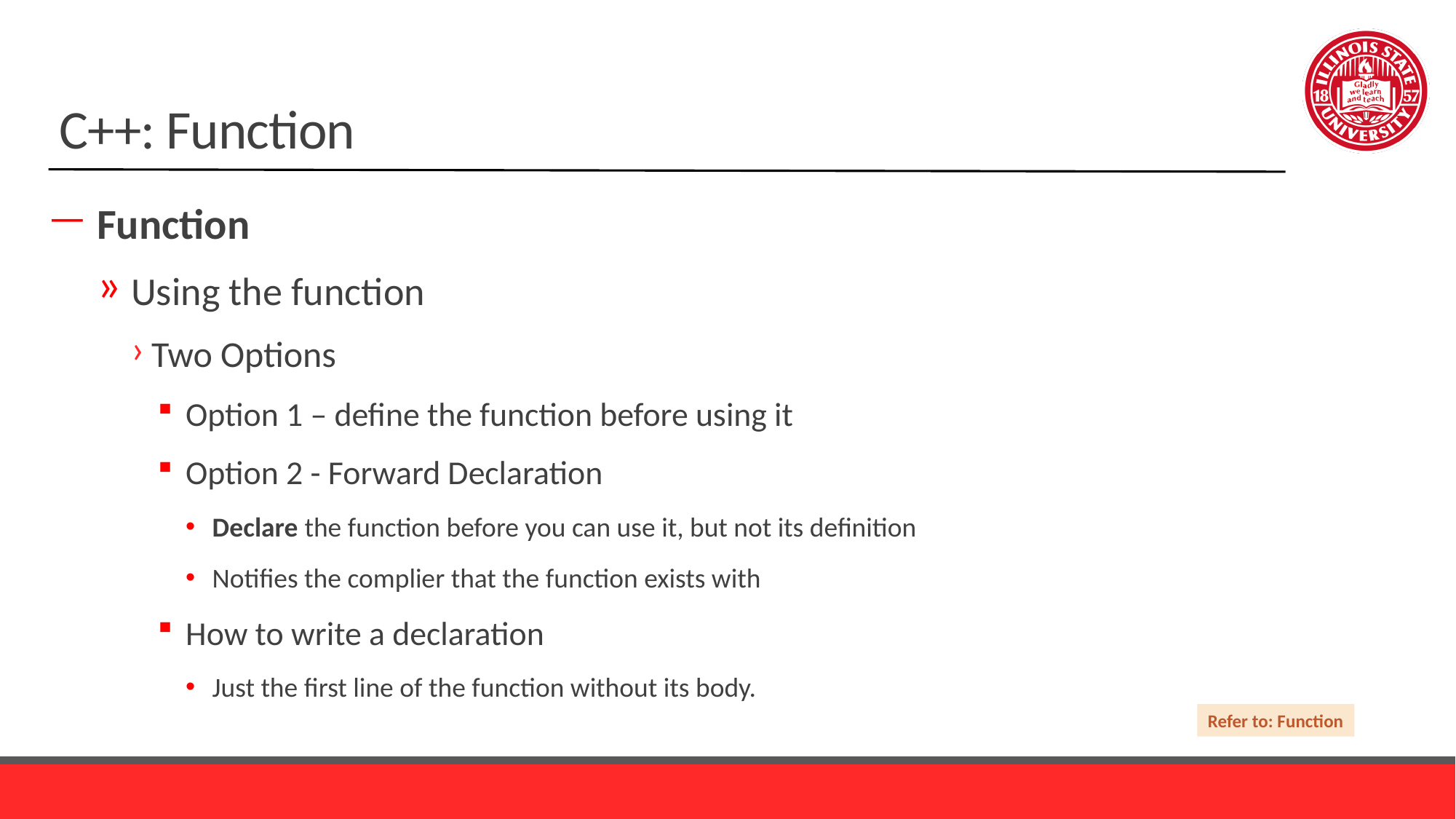

# C++: Function
Function
Using the function
Two Options
Option 1 – define the function before using it
Option 2 - Forward Declaration
Declare the function before you can use it, but not its definition
Notifies the complier that the function exists with
How to write a declaration
Just the first line of the function without its body.

Refer to: Function